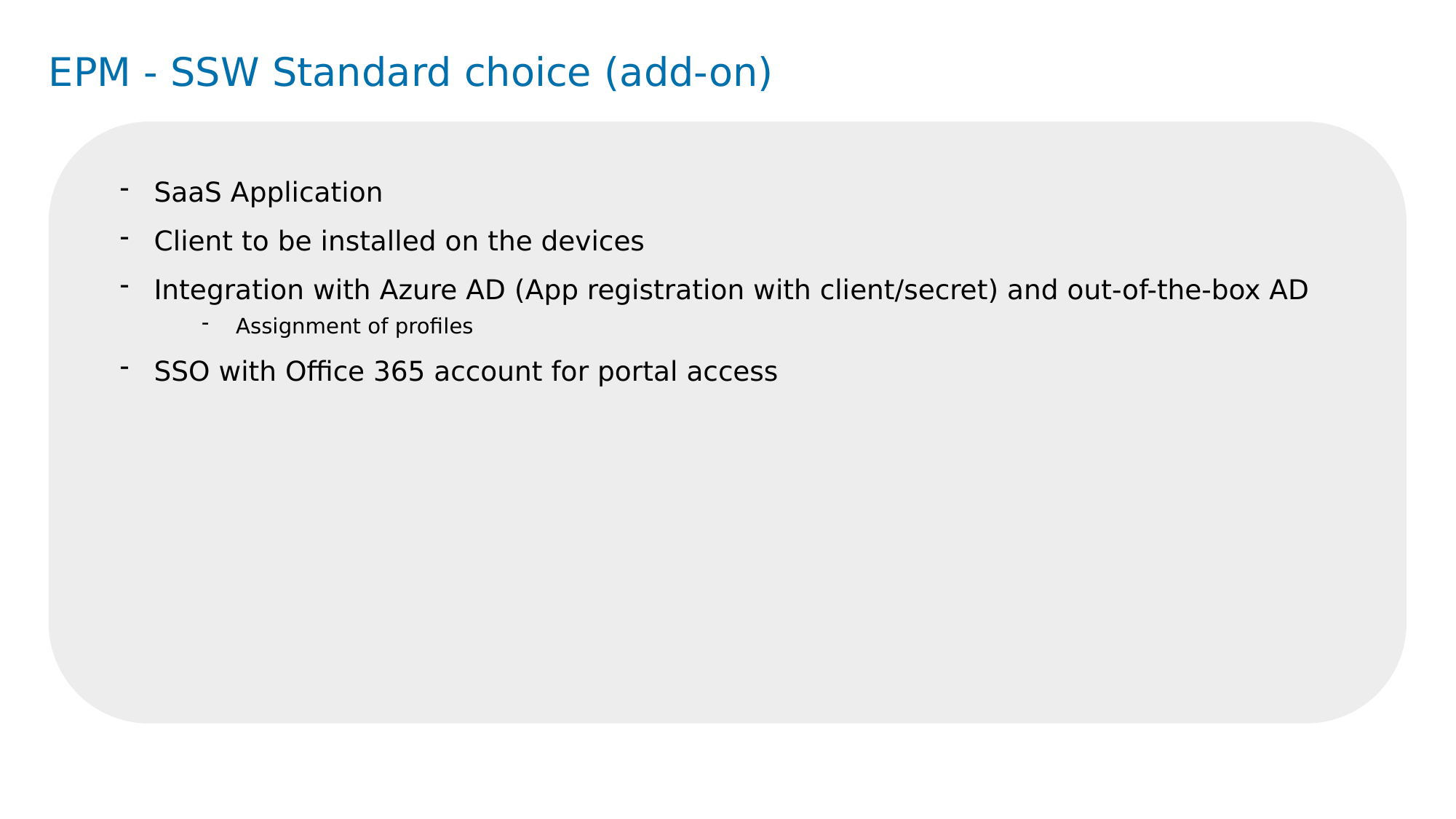

# EPM - SSW Standard choice (add-on)

SaaS Application
Client to be installed on the devices
Integration with Azure AD (App registration with client/secret) and out-of-the-box AD
Assignment of profiles
SSO with Office 365 account for portal access